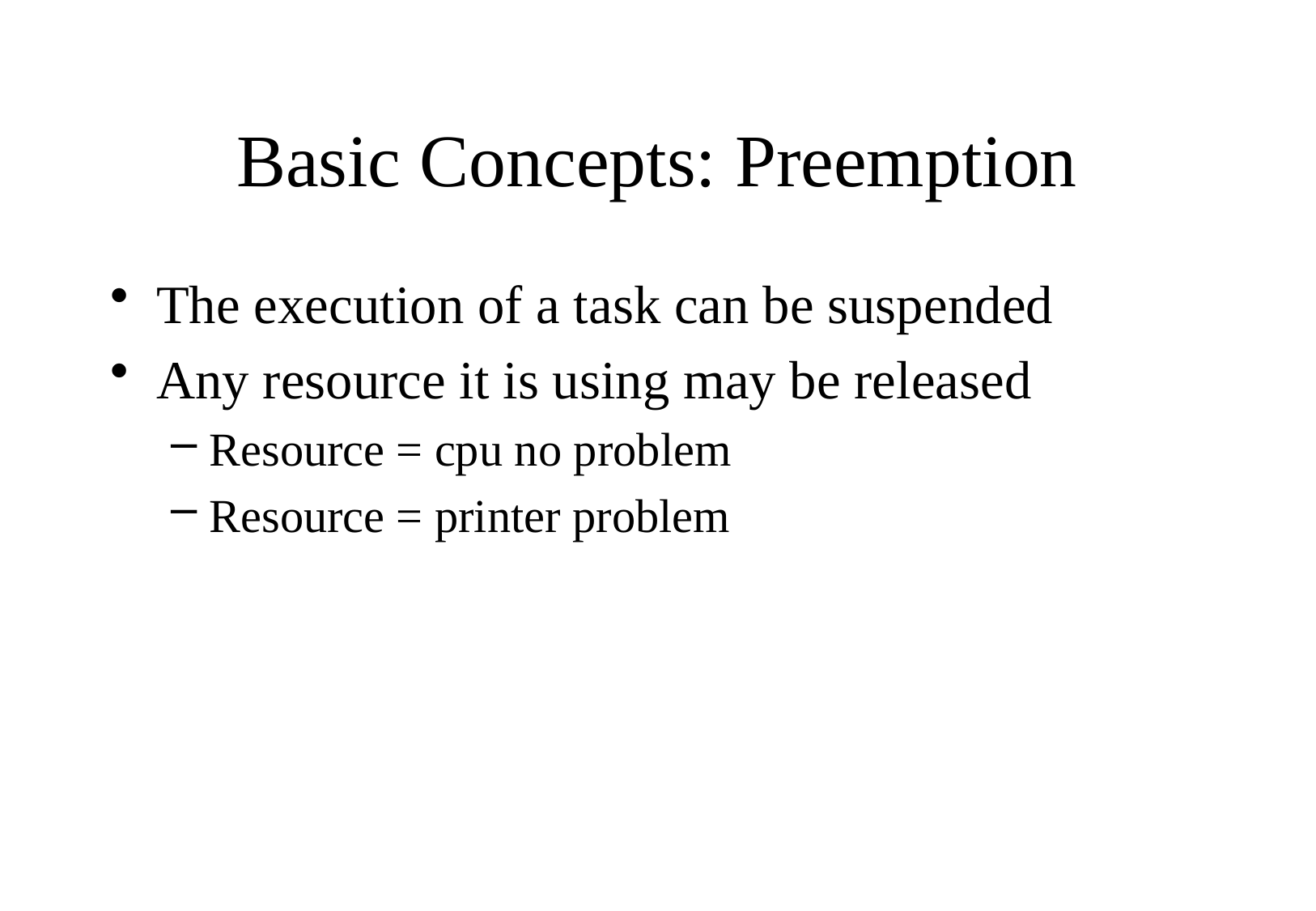

# Basic Concepts: Preemption
The execution of a task can be suspended
Any resource it is using may be released
Resource = cpu no problem
Resource = printer problem